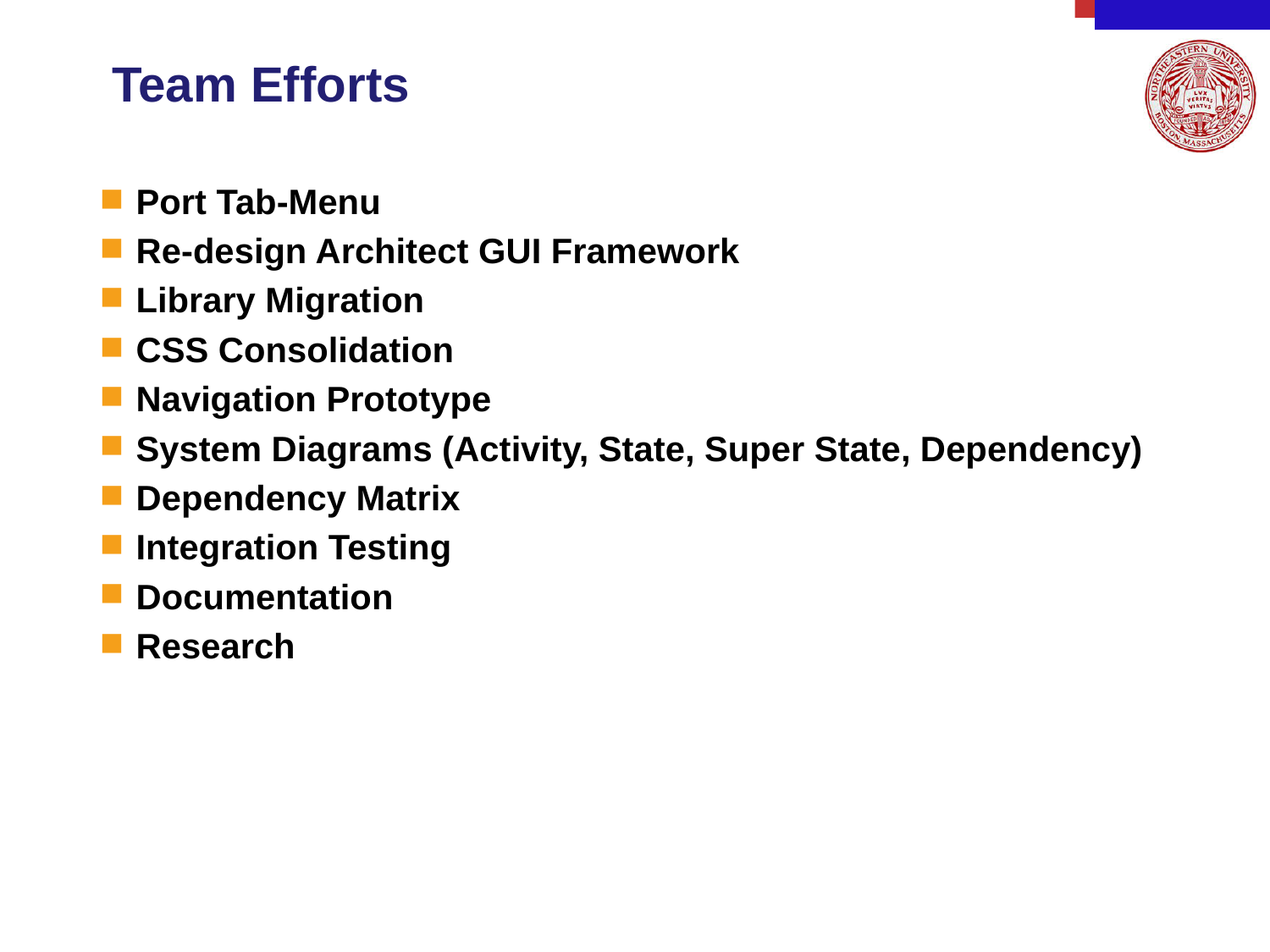

# Team Efforts
Port Tab-Menu
Re-design Architect GUI Framework
Library Migration
CSS Consolidation
Navigation Prototype
System Diagrams (Activity, State, Super State, Dependency)
Dependency Matrix
Integration Testing
Documentation
Research